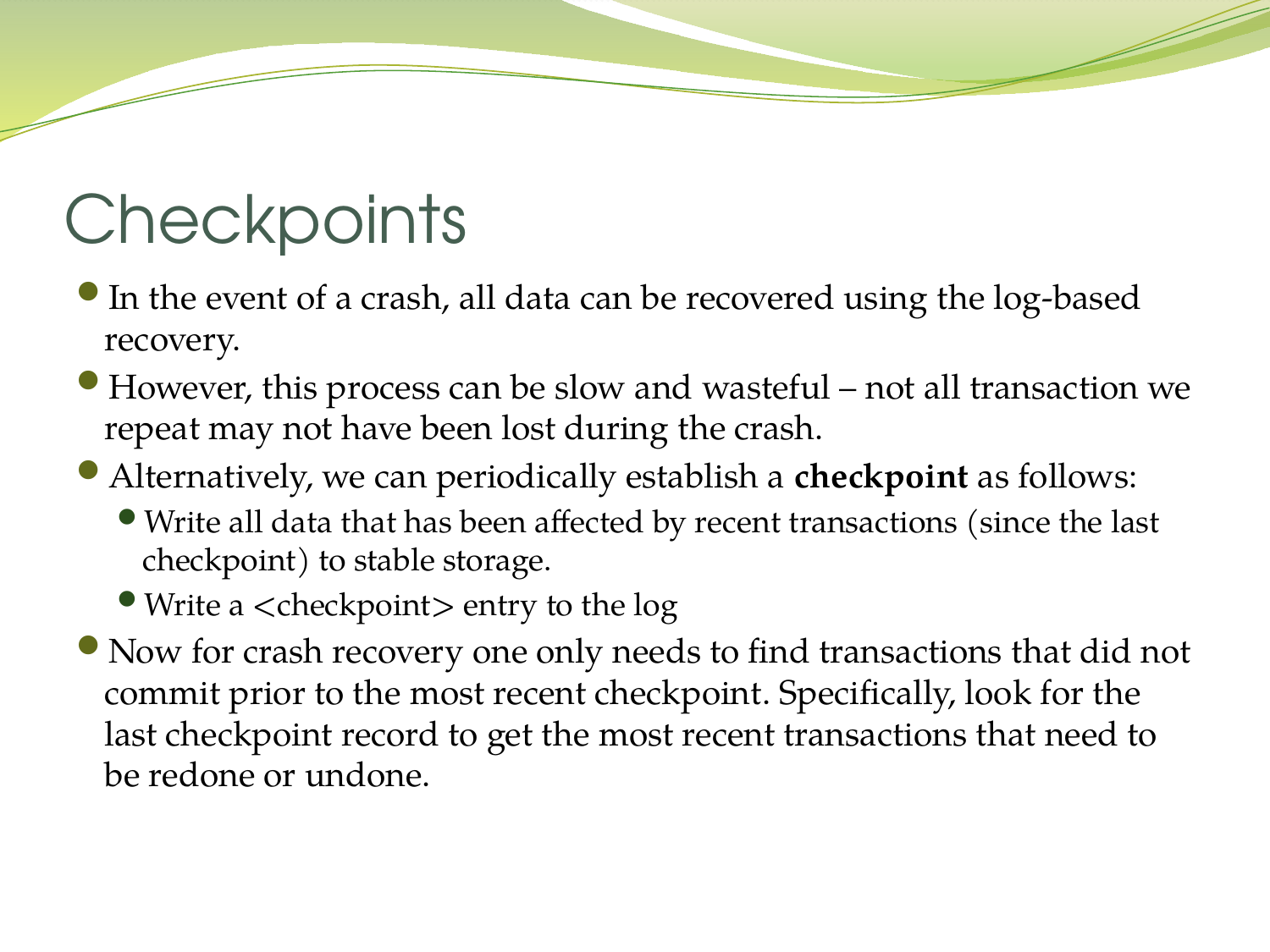

# Checkpoints
In the event of a crash, all data can be recovered using the log-based recovery.
However, this process can be slow and wasteful – not all transaction we repeat may not have been lost during the crash.
Alternatively, we can periodically establish a checkpoint as follows:
Write all data that has been affected by recent transactions (since the last checkpoint) to stable storage.
Write a <checkpoint> entry to the log
Now for crash recovery one only needs to find transactions that did not commit prior to the most recent checkpoint. Specifically, look for the last checkpoint record to get the most recent transactions that need to be redone or undone.